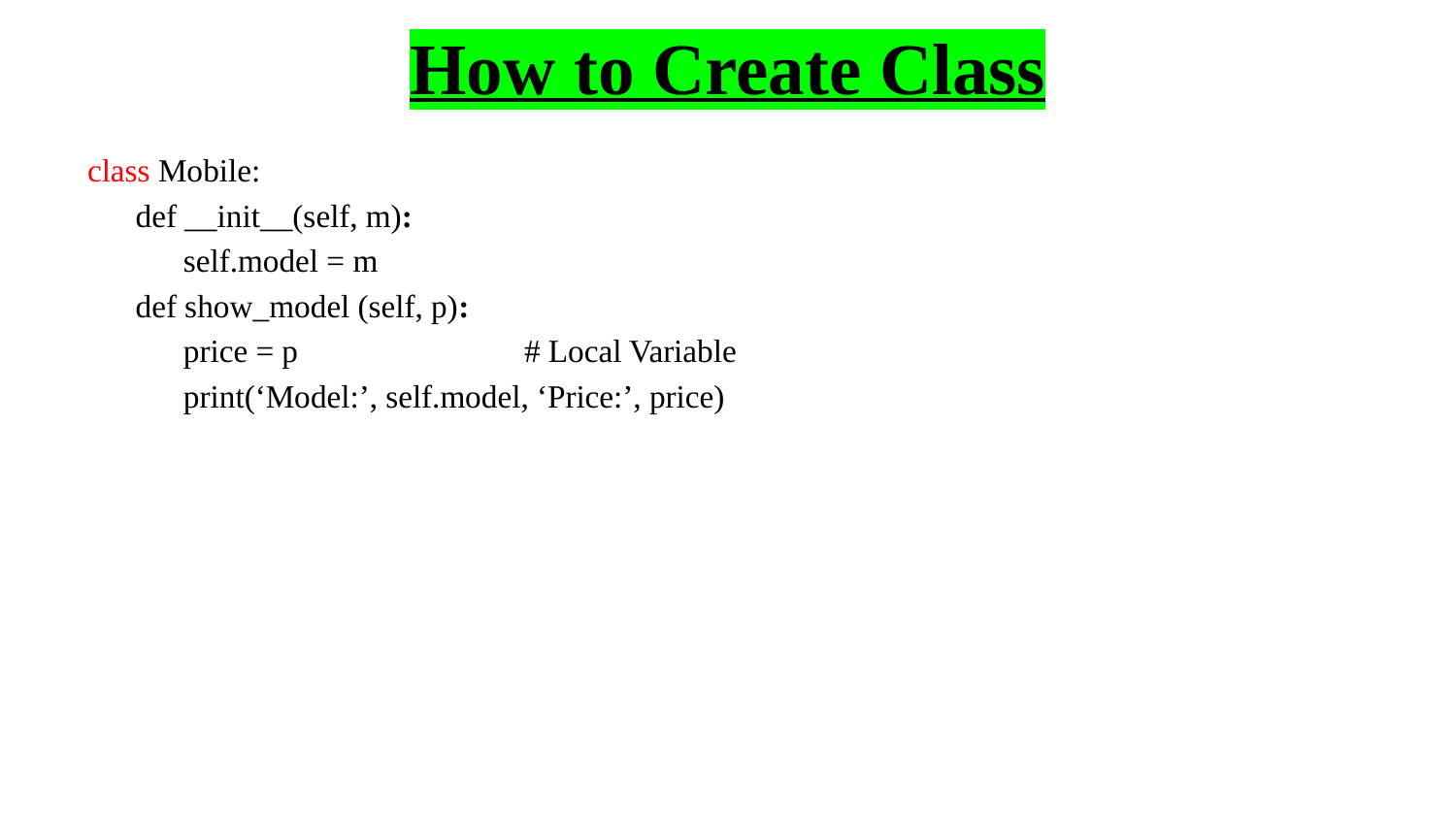

# How to Create Class
class Mobile:
      def __init__(self, m):
            self.model = m
      def show_model (self, p):
            price = p		# Local Variable
            print(‘Model:’, self.model, ‘Price:’, price)